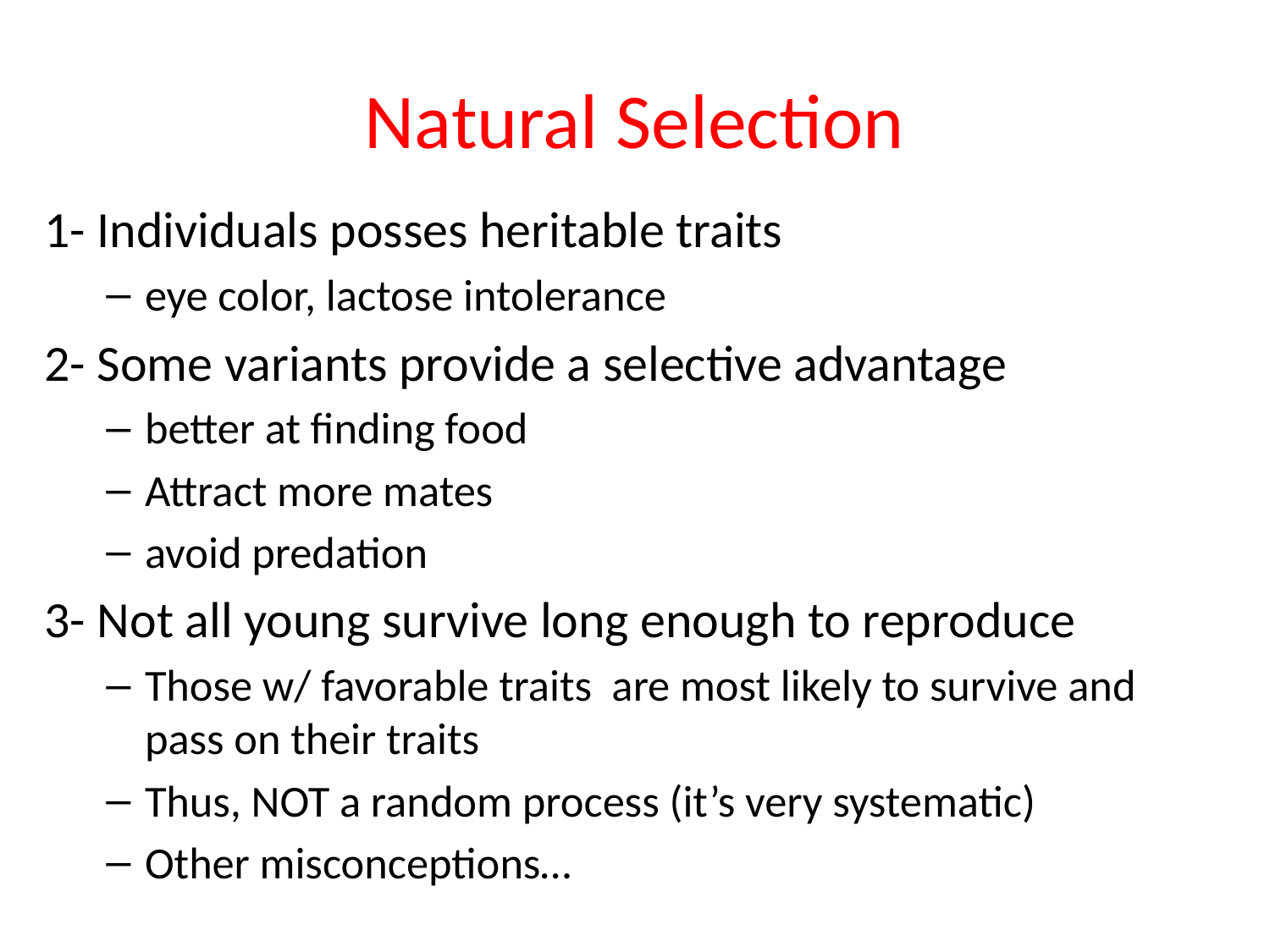

# Natural Selection
1- Individuals posses heritable traits
eye color, lactose intolerance
2- Some variants provide a selective advantage
better at finding food
Attract more mates
avoid predation
3- Not all young survive long enough to reproduce
Those w/ favorable traits  are most likely to survive and pass on their traits
Thus, NOT a random process (it’s very systematic)
Other misconceptions…